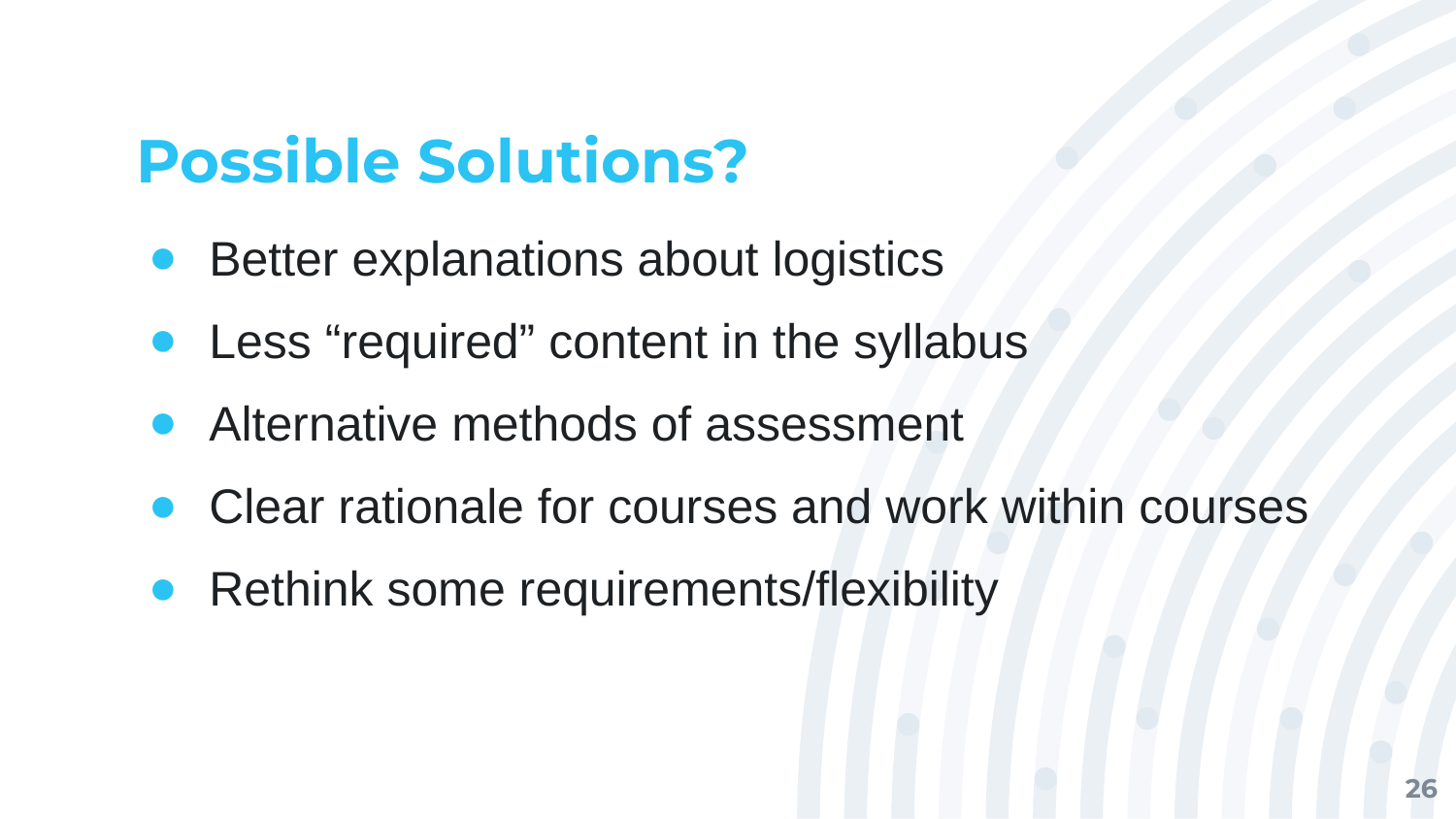

# Possible Solutions?
Better explanations about logistics
Less “required” content in the syllabus
Alternative methods of assessment
Clear rationale for courses and work within courses
Rethink some requirements/flexibility
26